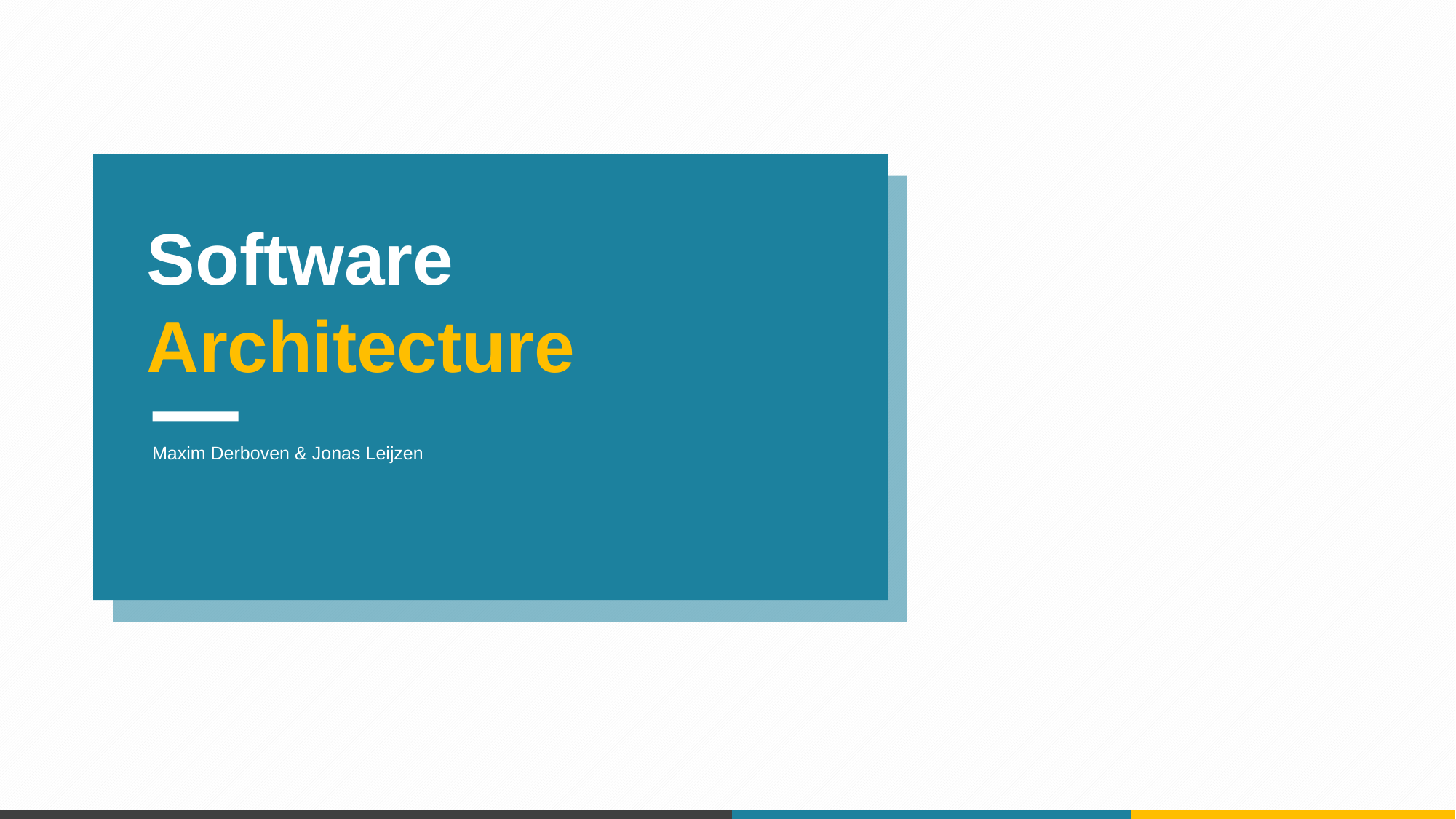

Software Architecture

Maxim Derboven & Jonas Leijzen